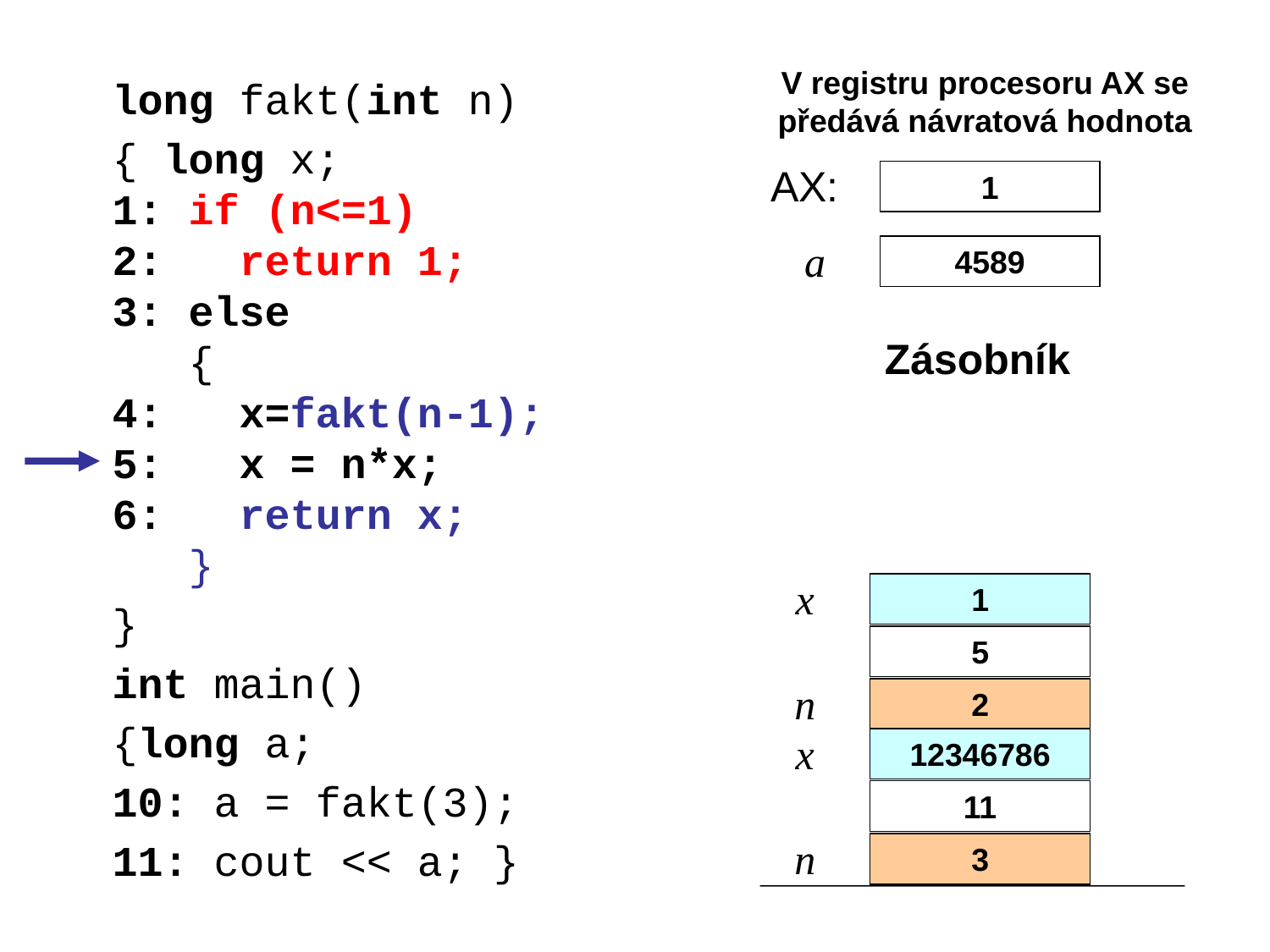

V registru procesoru AX se předává návratová hodnota
long fakt(int n)
{ long x;
1: if (n<=1)
2:   return 1;
3: else
   {
4:   x=fakt(n-1);
5:   x = n*x;
6:   return x;
   }
}
int main()
{long a;
10: a = fakt(3);
11: cout << a; }
AX:
1
a
4589
Zásobník

x
1
5
n
2
x
12346786
11
n
3